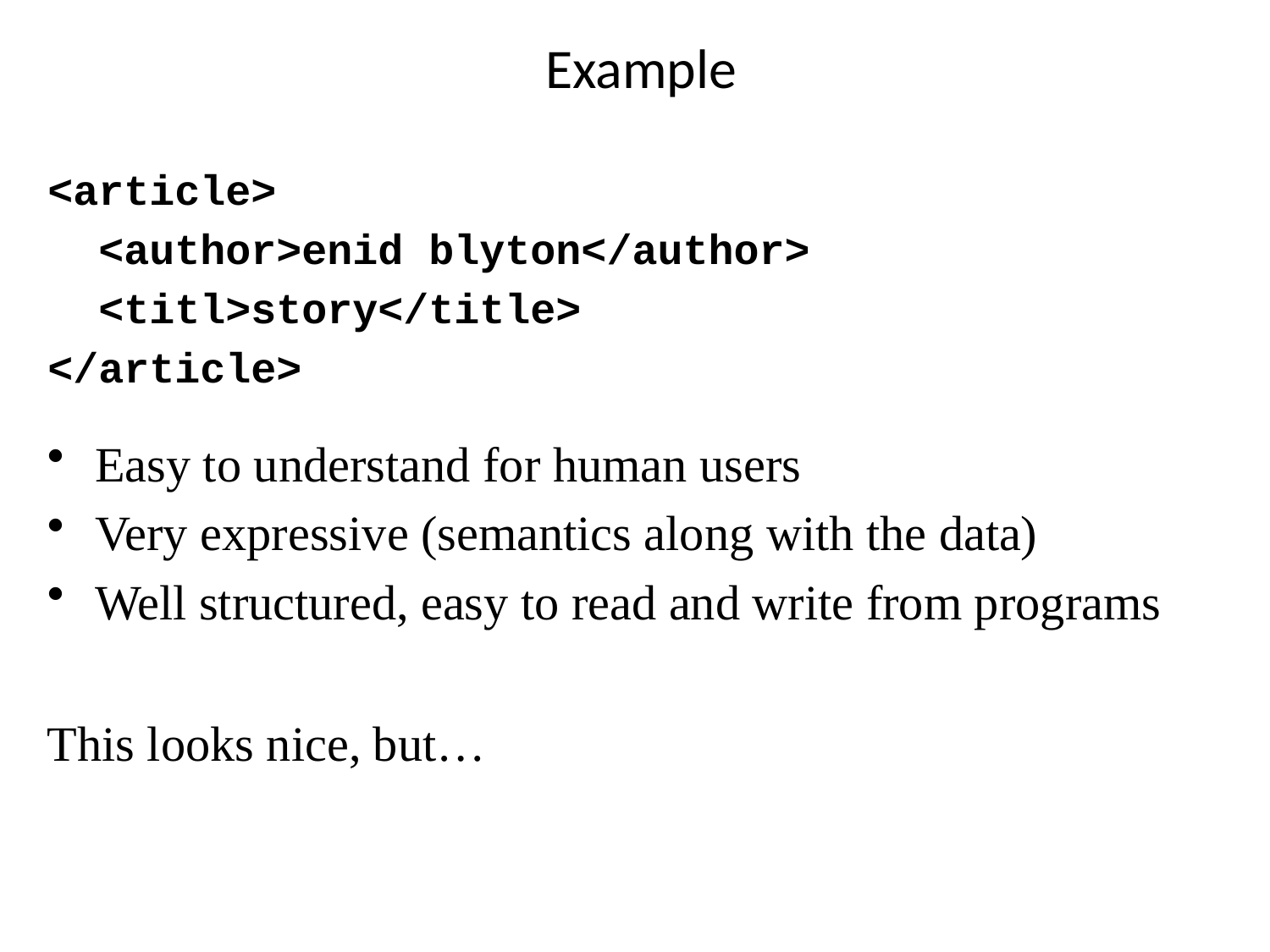

# Example
<article>
  <author>enid blyton</author>
  <titl>story</title>
</article>
Easy to understand for human users
Very expressive (semantics along with the data)
Well structured, easy to read and write from programs
This looks nice, but…